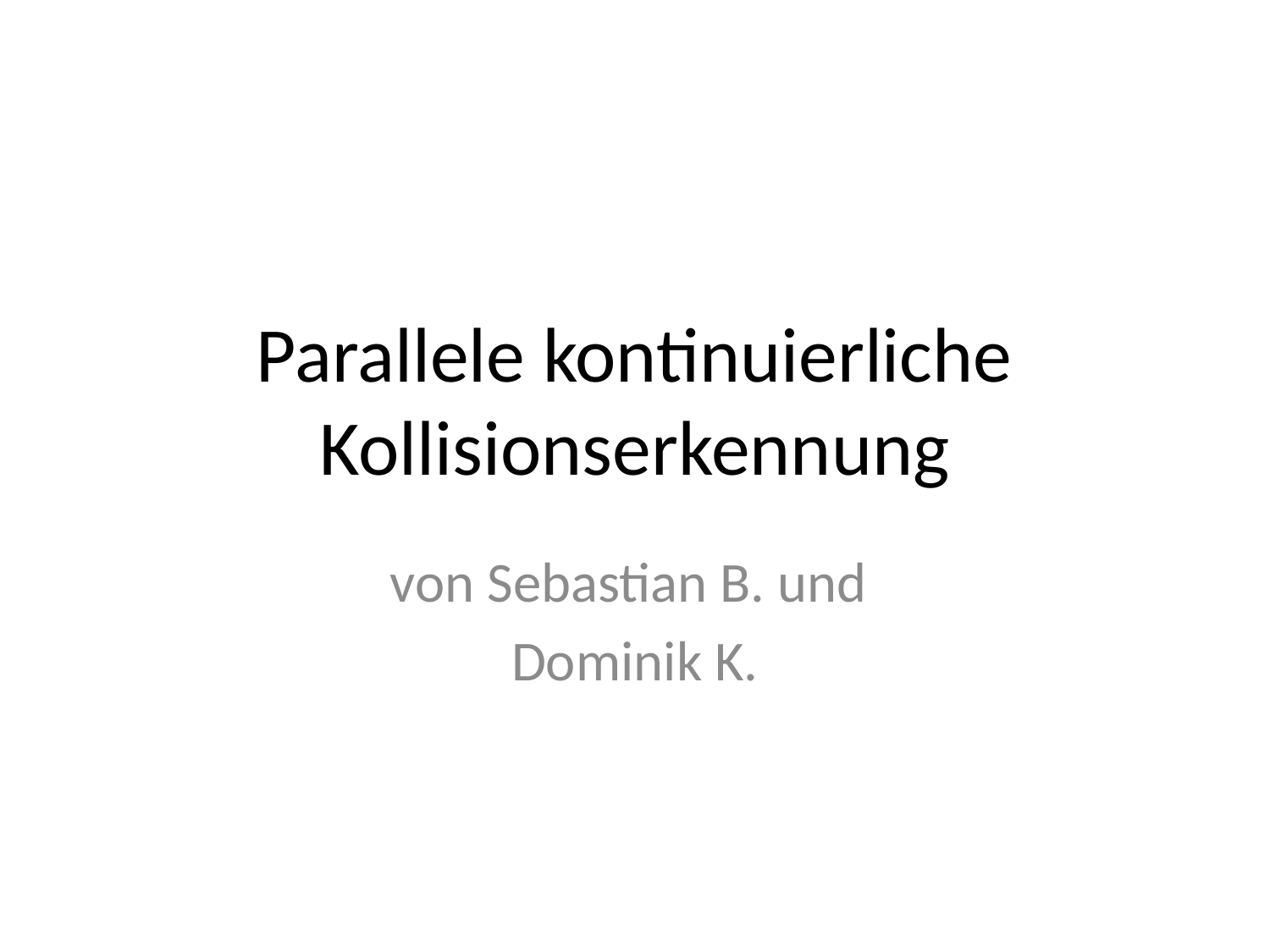

# Parallele kontinuierliche Kollisionserkennung
von Sebastian B. und
Dominik K.